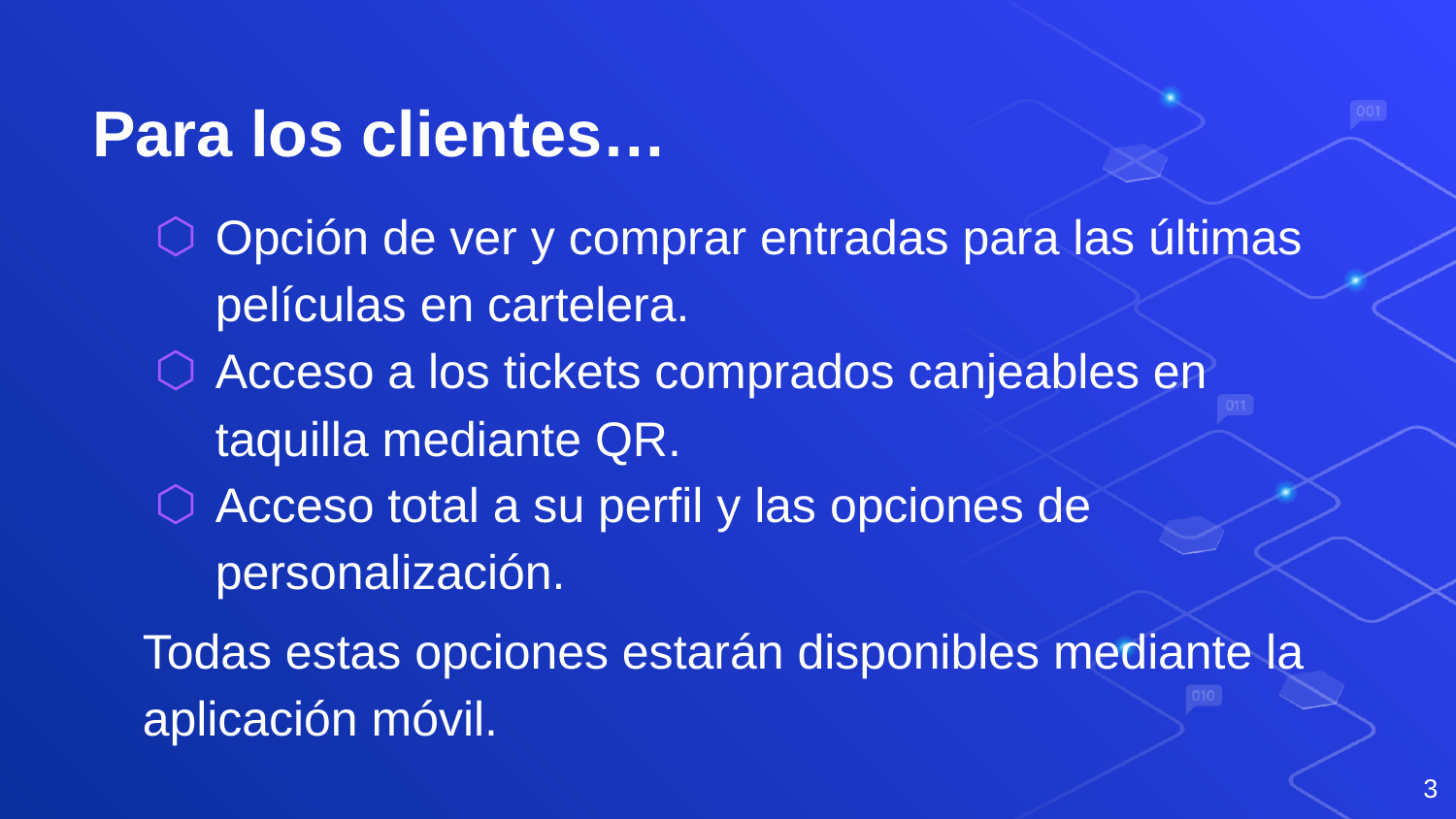

# Para los clientes…
Opción de ver y comprar entradas para las últimas películas en cartelera.
Acceso a los tickets comprados canjeables en taquilla mediante QR.
Acceso total a su perfil y las opciones de personalización.
Todas estas opciones estarán disponibles mediante la aplicación móvil.

3